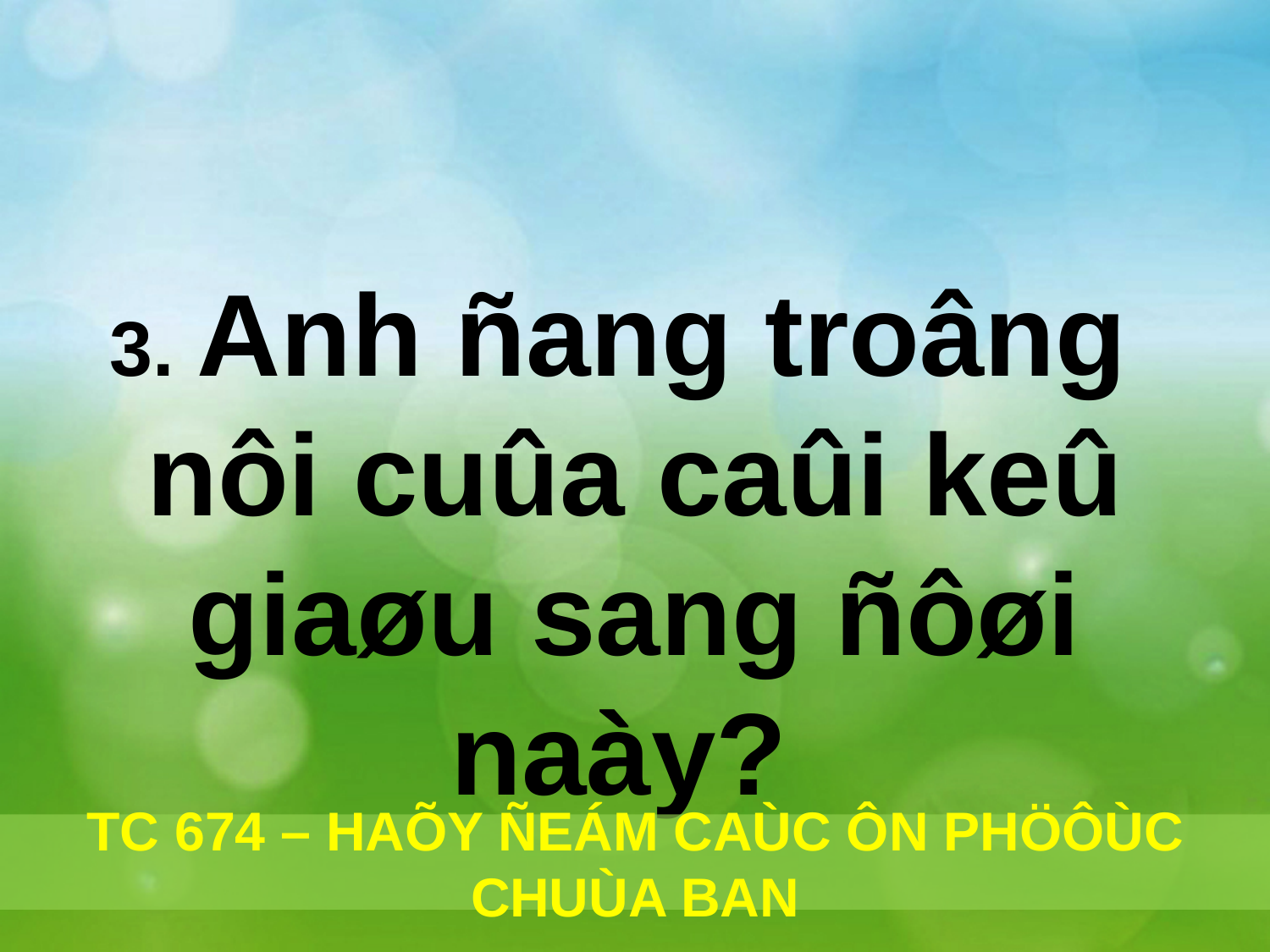

3. Anh ñang troâng
nôi cuûa caûi keû giaøu sang ñôøi naày?
TC 674 – HAÕY ÑEÁM CAÙC ÔN PHÖÔÙC CHUÙA BAN